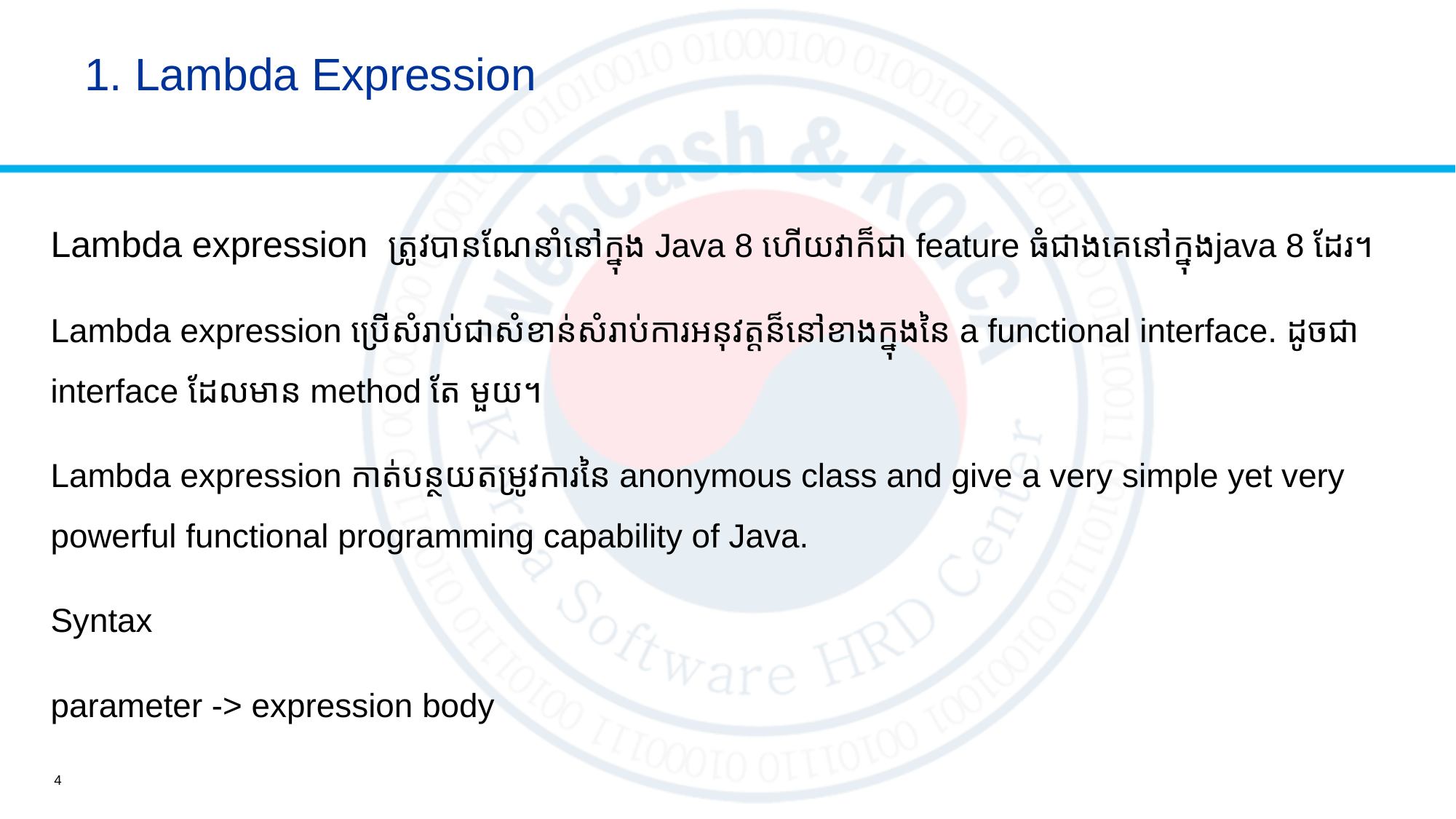

# 1. Lambda Expression
Lambda expression  ត្រូវបានណែនាំនៅក្នុង Java 8 ហើយវាក៏ជា feature ធំជាងគេនៅក្នុងjava 8 ដែរ។
Lambda expression ប្រើសំរាប់ជាសំខាន់សំរាប់ការអនុវត្តន៏នៅខាងក្នុងនៃ a functional interface. ដូចជា interface ដែលមាន method តែ មួយ។
Lambda expression កាត់បន្ថយតម្រូវការនៃ anonymous class and give a very simple yet very powerful functional programming capability of Java.
Syntax
parameter -> expression body
4